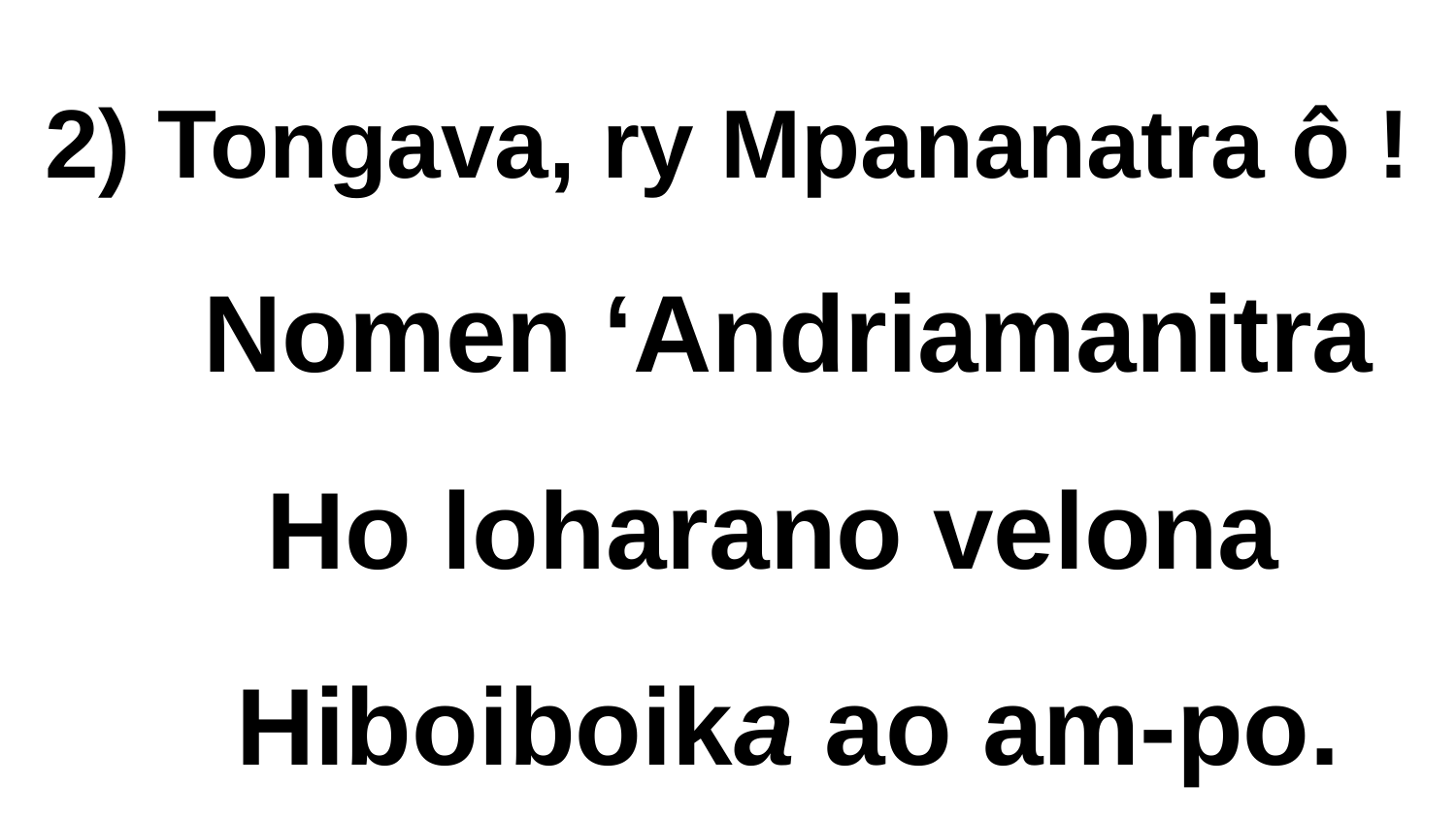

# 2) Tongava, ry Mpananatra ô ! Nomen ‘Andriamanitra Ho loharano velona Hiboiboika ao am-po.